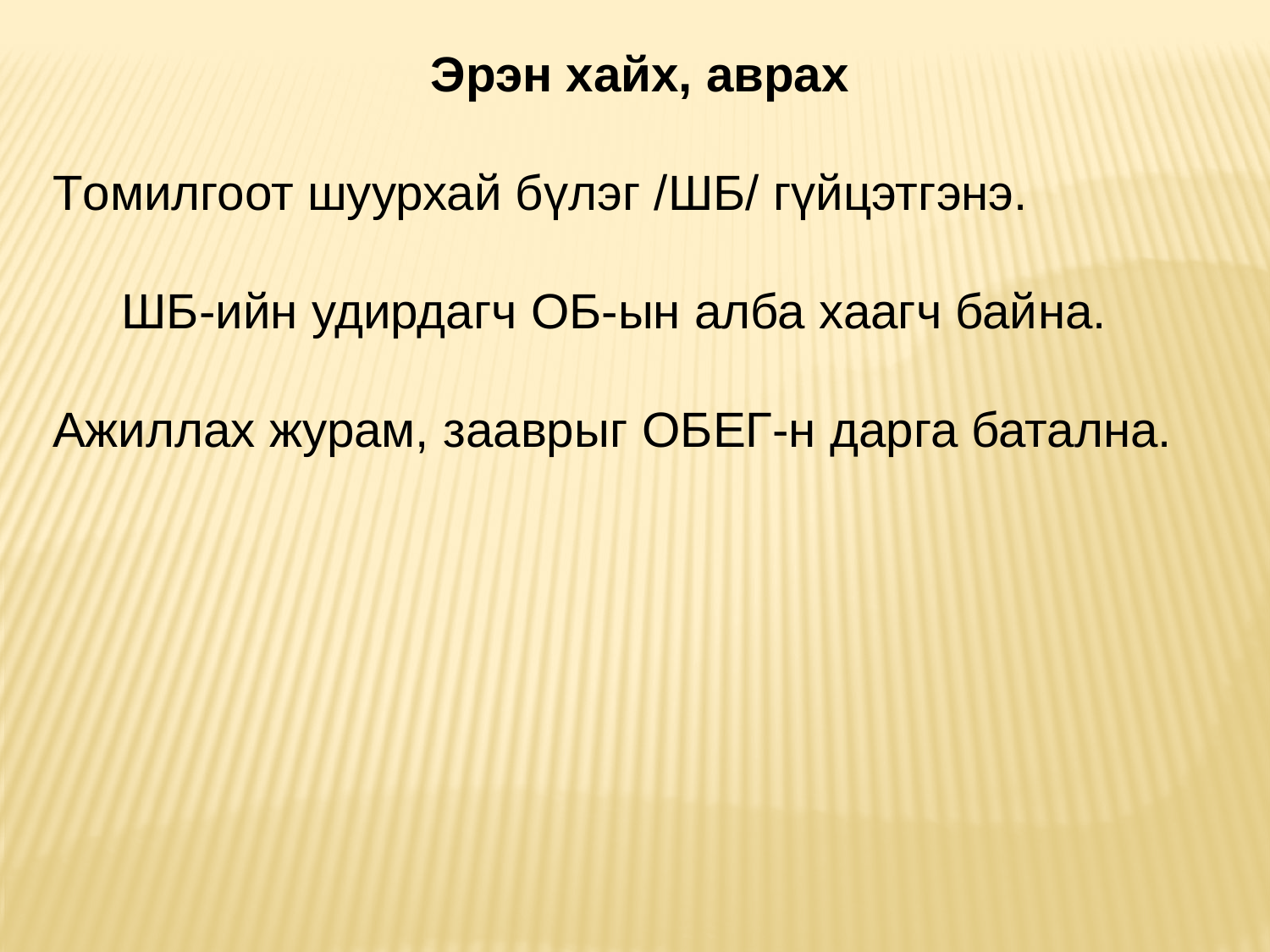

Эрэн хайх, аврах

Томилгоот шуурхай бүлэг /ШБ/ гүйцэтгэнэ.

     ШБ-ийн удирдагч ОБ-ын алба хаагч байна.

Ажиллах журам, зааврыг ОБЕГ-н дарга батална.